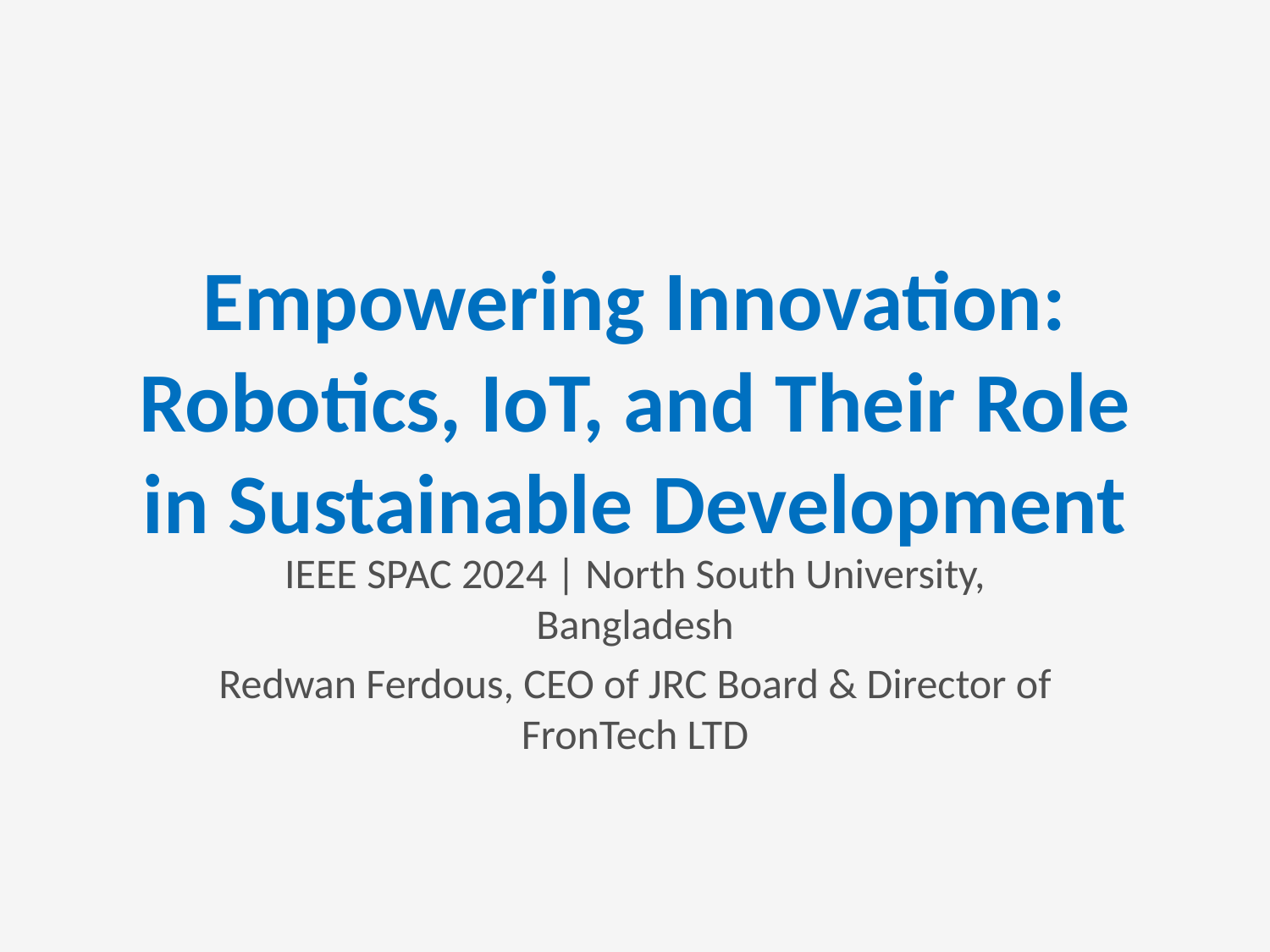

# Empowering Innovation: Robotics, IoT, and Their Role in Sustainable Development
IEEE SPAC 2024 | North South University, Bangladesh
Redwan Ferdous, CEO of JRC Board & Director of FronTech LTD